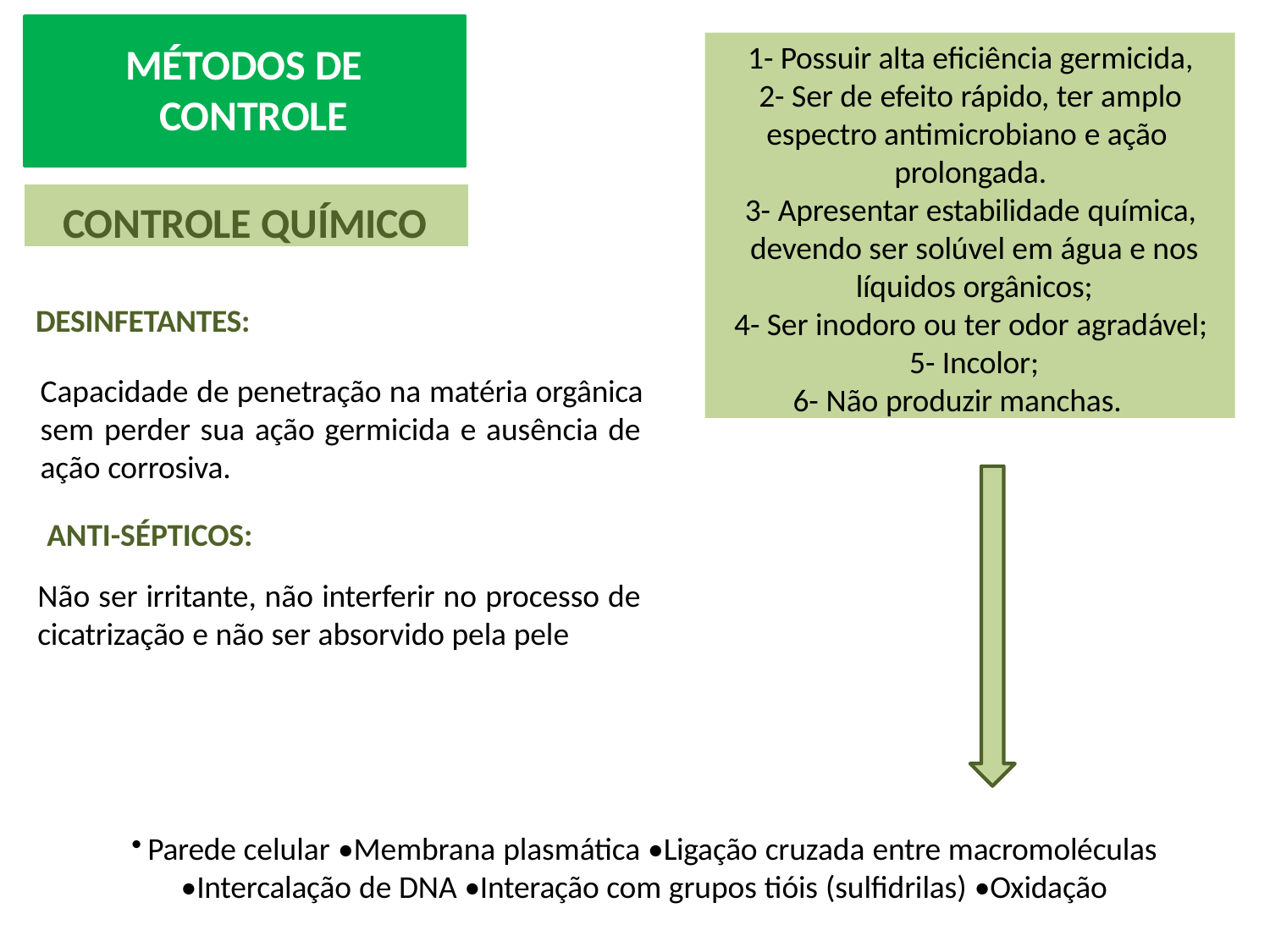

1- Possuir alta eficiência germicida,  2- Ser de efeito rápido, ter amplo  espectro antimicrobiano e ação  prolongada.
3- Apresentar estabilidade química,  devendo ser solúvel em água e nos  líquidos orgânicos;
4- Ser inodoro ou ter odor agradável;  5- Incolor;
6- Não produzir manchas.
# MÉTODOS DE  CONTROLE
CONTROLE QUÍMICO
DESINFETANTES:
Capacidade de penetração na matéria orgânica  sem perder sua ação germicida e ausência de  ação corrosiva.

ANTI-SÉPTICOS:
Não ser irritante, não interferir no processo de
cicatrização e não ser absorvido pela pele
Parede celular •Membrana plasmática •Ligação cruzada entre macromoléculas
•Intercalação de DNA •Interação com grupos tióis (sulfidrilas) •Oxidação